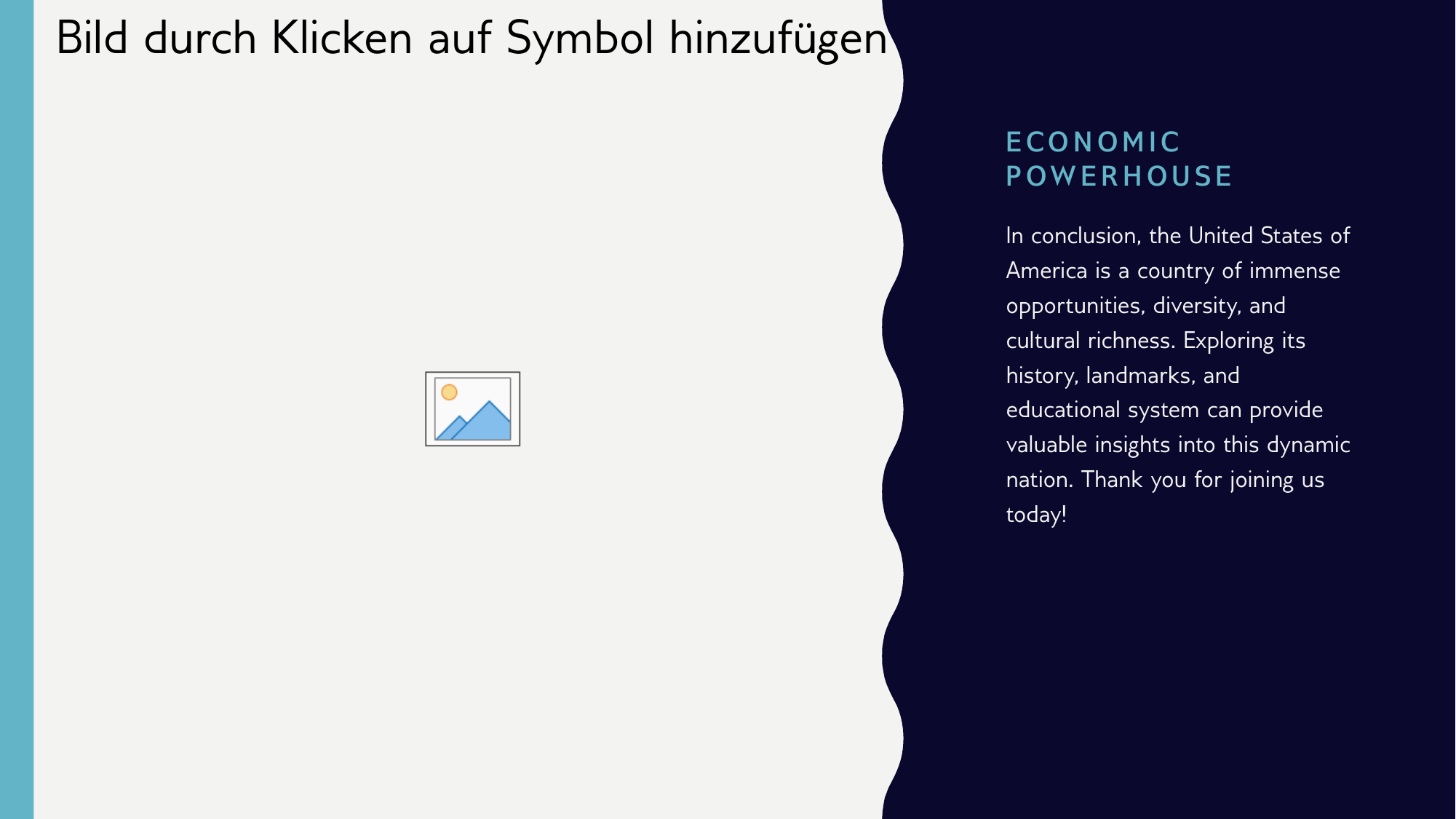

# Economic Powerhouse
In conclusion, the United States of America is a country of immense opportunities, diversity, and cultural richness. Exploring its history, landmarks, and educational system can provide valuable insights into this dynamic nation. Thank you for joining us today!